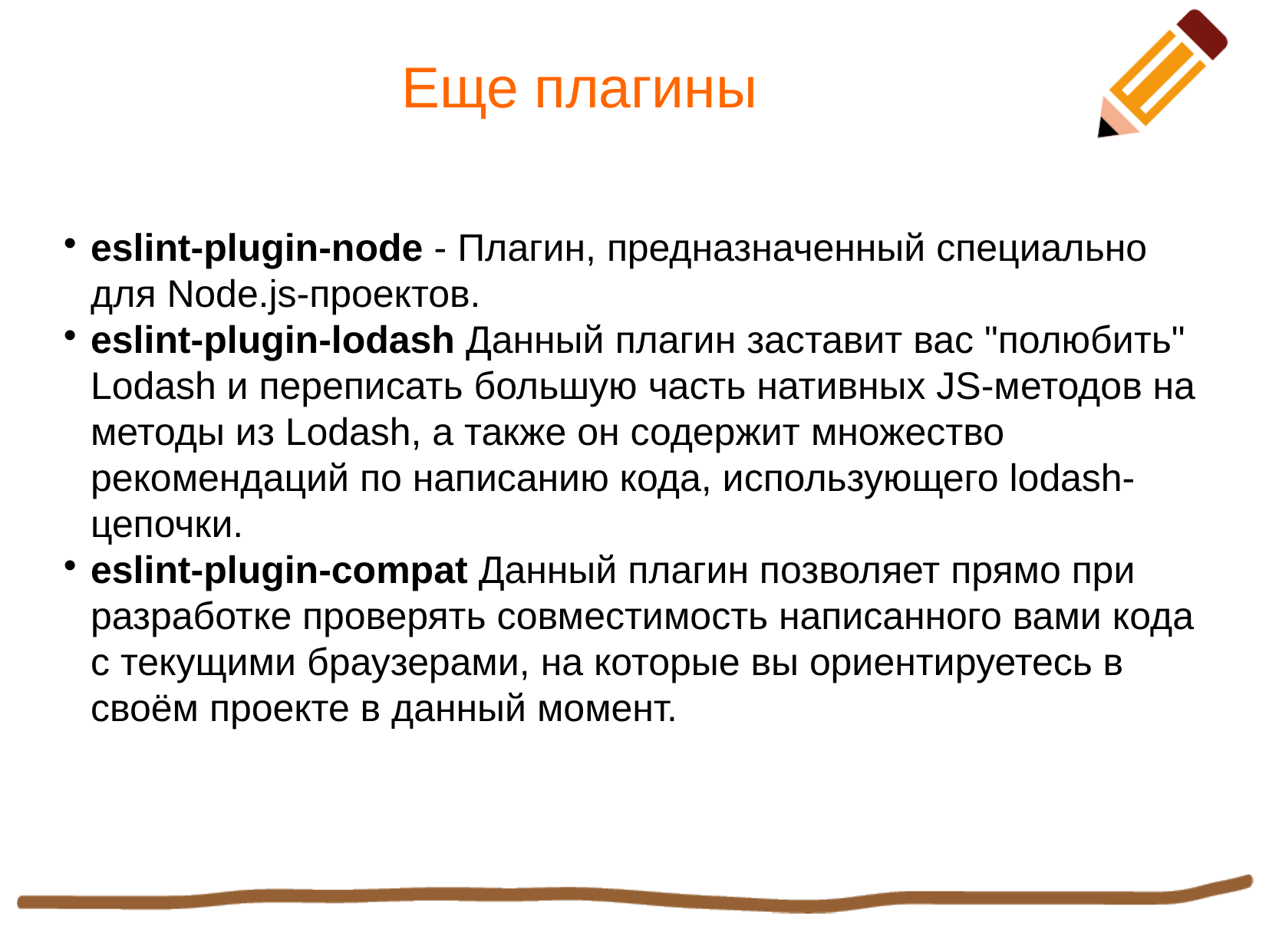

Еще плагины
eslint-plugin-node - Плагин, предназначенный специально для Node.js-проектов.
eslint-plugin-lodash Данный плагин заставит вас "полюбить" Lodash и переписать большую часть нативных JS-методов на методы из Lodash, а также он содержит множество рекомендаций по написанию кода, использующего lodash-цепочки.
eslint-plugin-compat Данный плагин позволяет прямо при разработке проверять совместимость написанного вами кода с текущими браузерами, на которые вы ориентируетесь в своём проекте в данный момент.